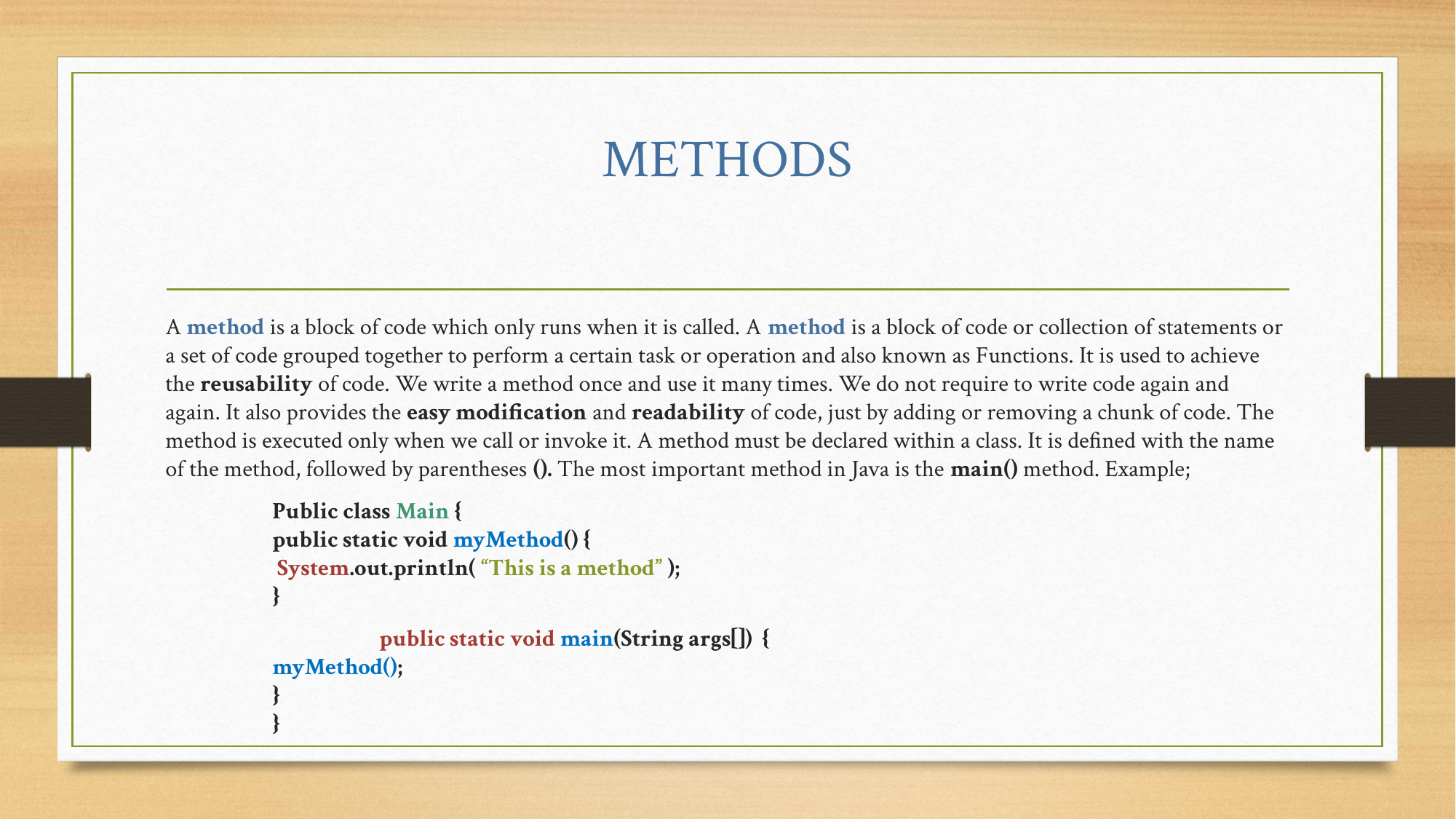

# METHODS
A method is a block of code which only runs when it is called. A method is a block of code or collection of statements or a set of code grouped together to perform a certain task or operation and also known as Functions. It is used to achieve the reusability of code. We write a method once and use it many times. We do not require to write code again and again. It also provides the easy modification and readability of code, just by adding or removing a chunk of code. The method is executed only when we call or invoke it. A method must be declared within a class. It is defined with the name of the method, followed by parentheses (). The most important method in Java is the main() method. Example;
							Public class Main {
								public static void myMethod() {
									 System.out.println( “This is a method” );
								}
					 			public static void main(String args[])  {
									myMethod();
								}
							}